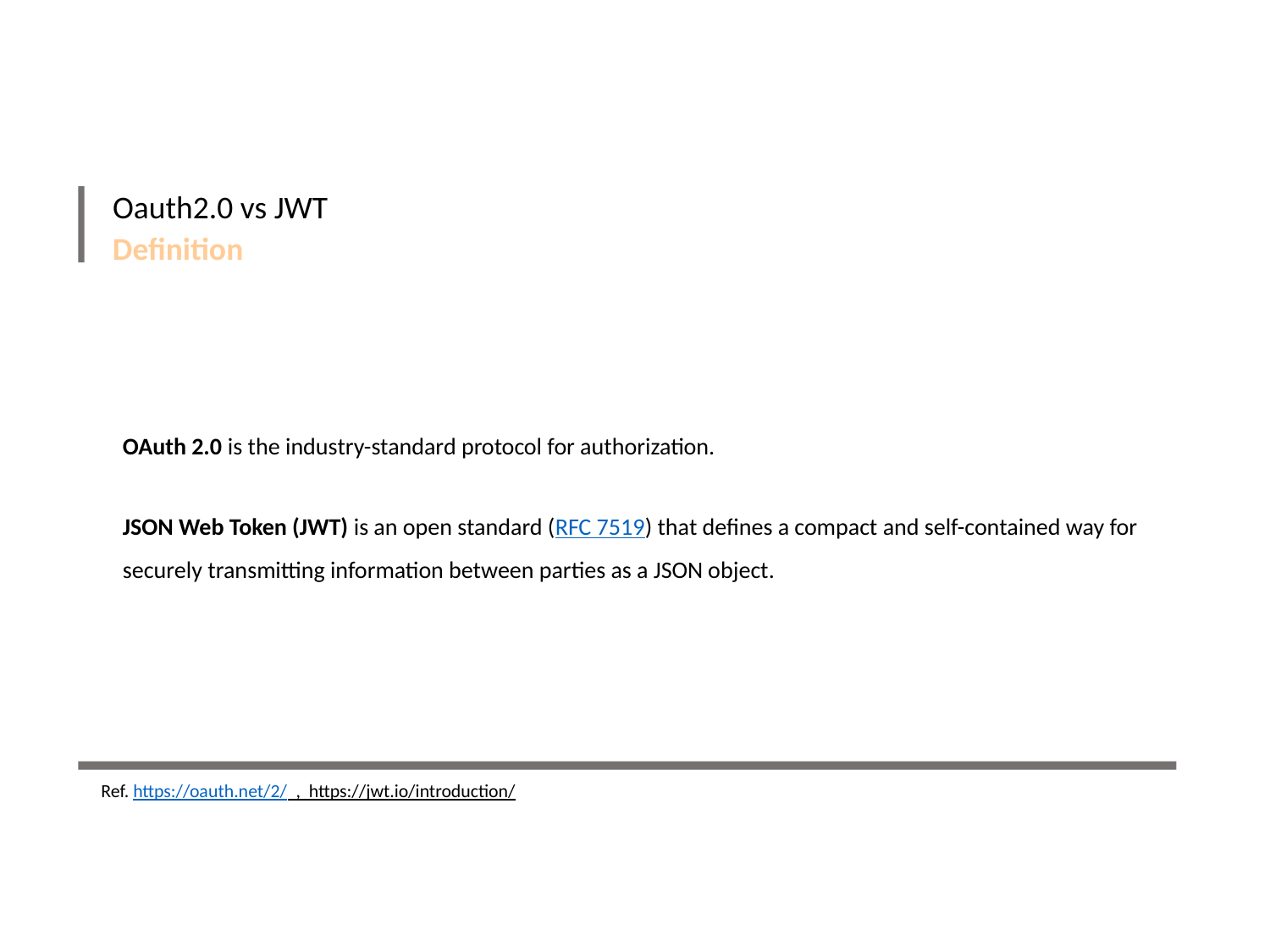

# Oauth2.0 vs JWT

Definition
OAuth 2.0 is the industry-standard protocol for authorization.

JSON Web Token (JWT) is an open standard (RFC 7519) that defines a compact and self-contained way for securely transmitting information between parties as a JSON object.

Ref. https://oauth.net/2/  ,  https://jwt.io/introduction/